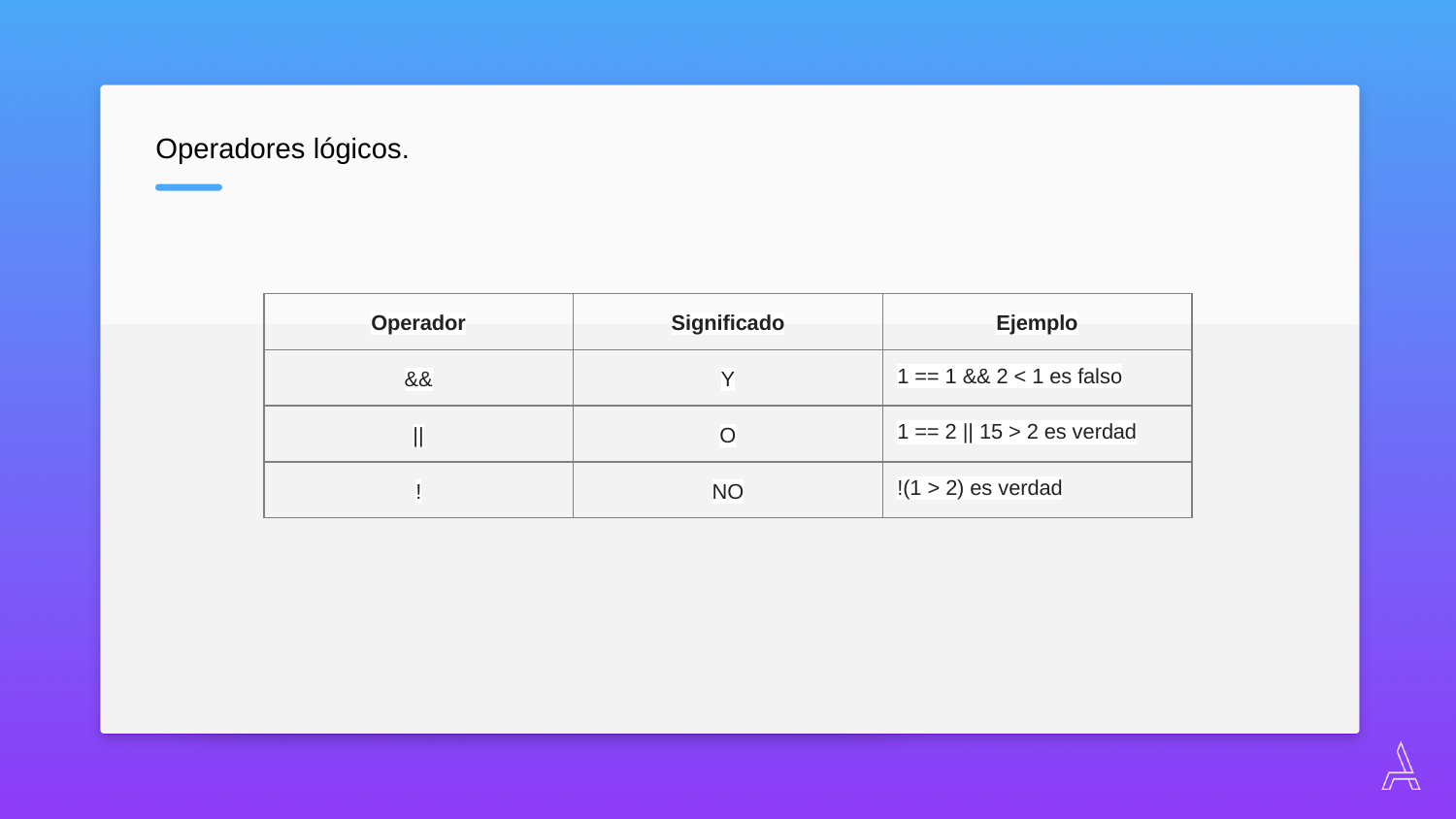

Operadores lógicos.

| Operador | Significado | Ejemplo |
| --- | --- | --- |
| && | Y | 1 == 1 && 2 < 1 es falso |
| || | O | 1 == 2 || 15 > 2 es verdad |
| ! | NO | !(1 > 2) es verdad |